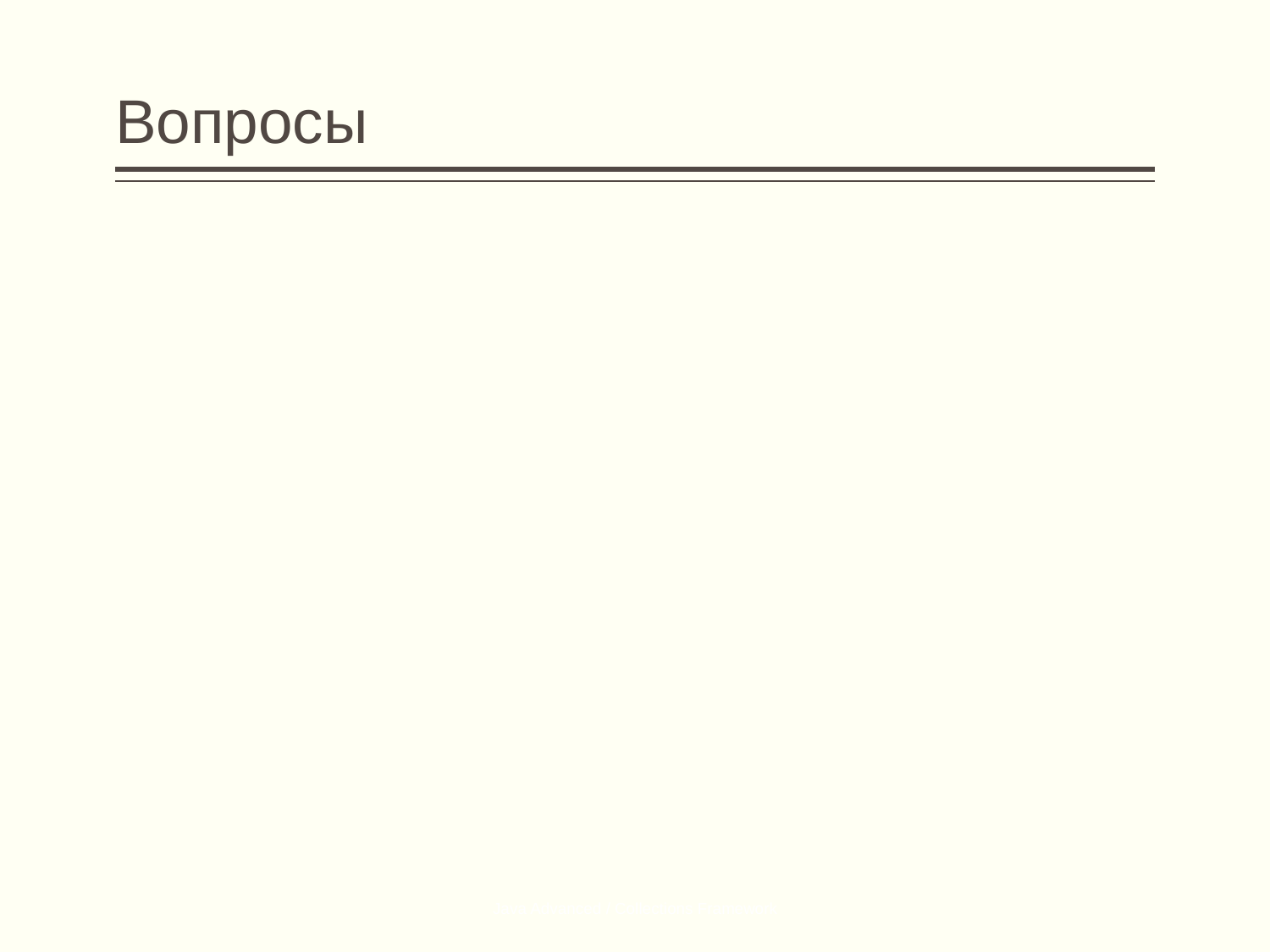

# Вопросы

Java Advanced / Collections Framework